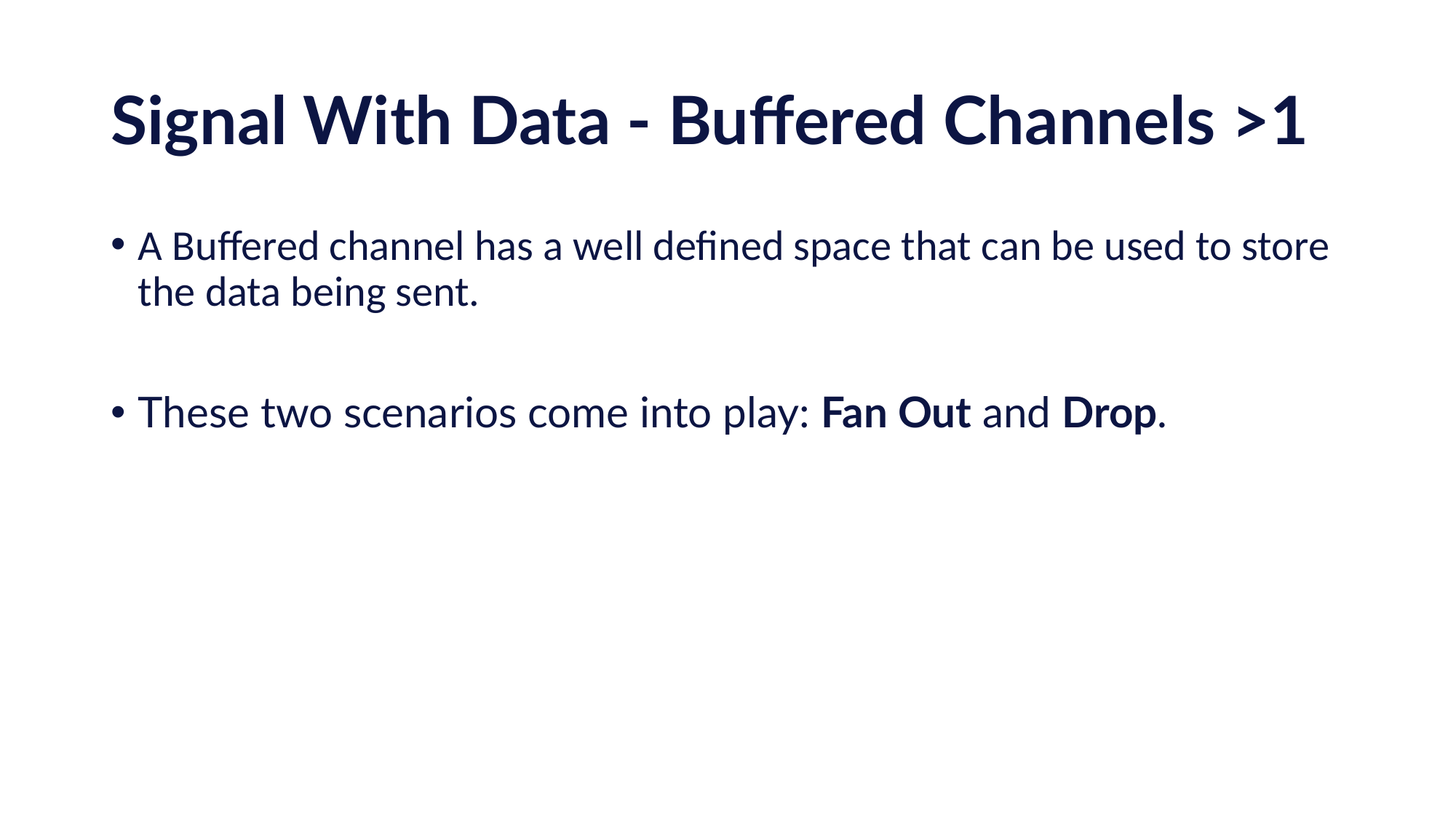

# Signal With Data - Buffered Channels >1
A Buffered channel has a well defined space that can be used to store the data being sent.

These two scenarios come into play: Fan Out and Drop.